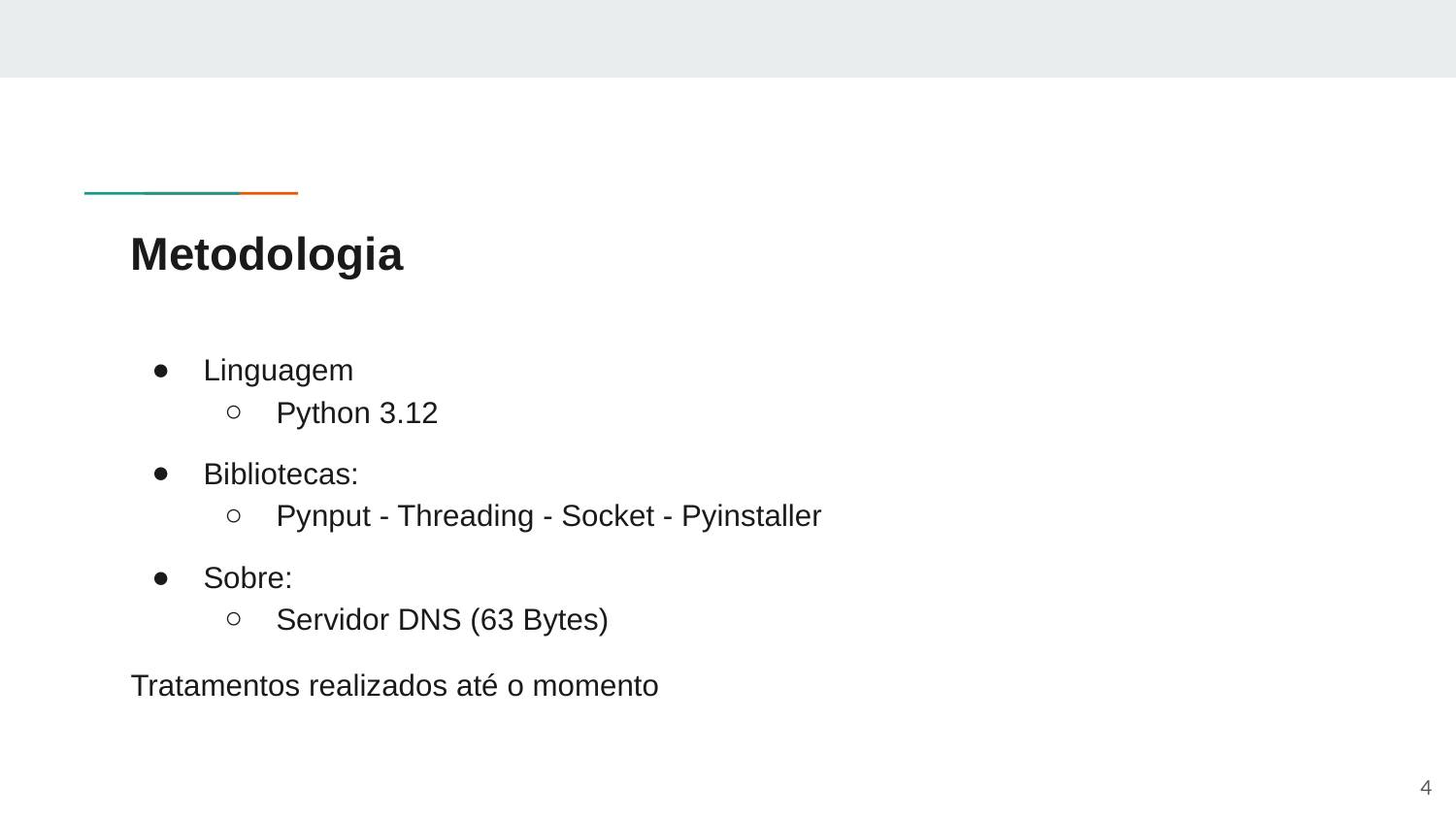

# Metodologia
Linguagem
Python 3.12
Bibliotecas:
Pynput - Threading - Socket - Pyinstaller
Sobre:
Servidor DNS (63 Bytes)
Tratamentos realizados até o momento
4